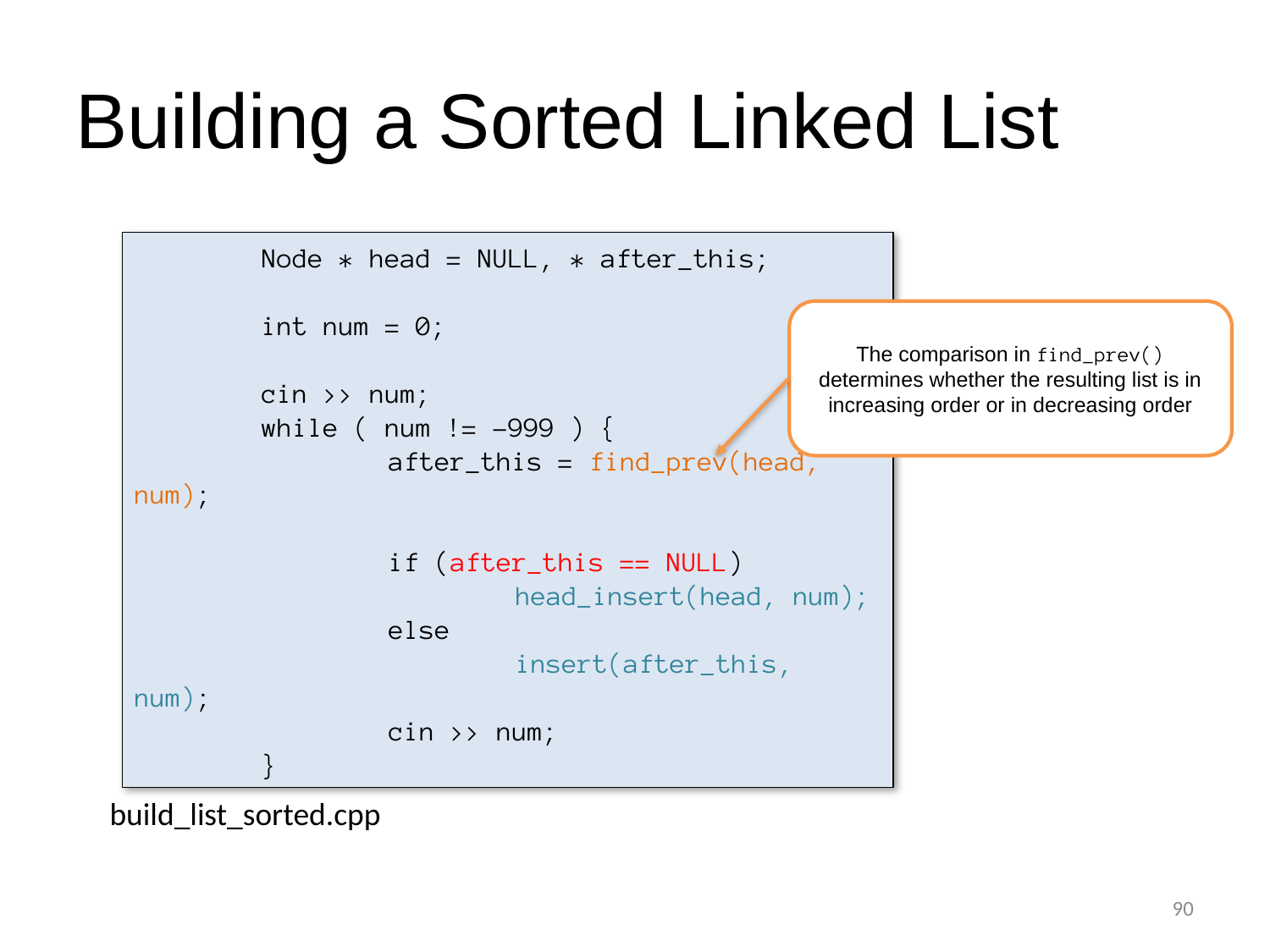

Building a Sorted Linked List

	Node * head = NULL, * after_this;
	int num = 0;

	cin >> num;
	while ( num != -999 ) {
		after_this = find_prev(head, num);

		if (after_this == NULL)
			head_insert(head, num);
		else
			insert(after_this, num);
		cin >> num;
	}
The comparison in find_prev() determines whether the resulting list is in increasing order or in decreasing order

build_list_sorted.cpp
90